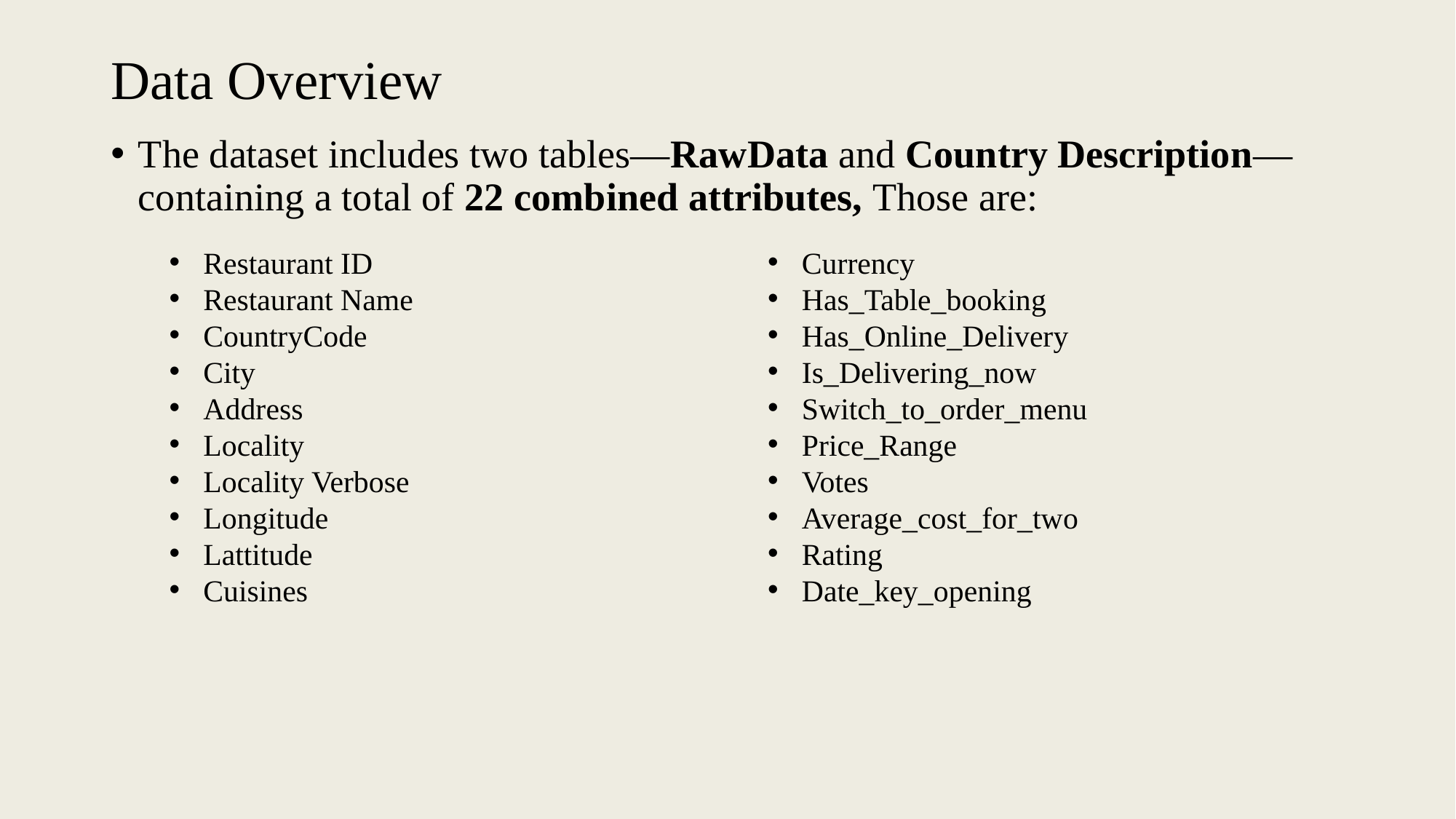

# Data Overview
The dataset includes two tables—RawData and Country Description—containing a total of 22 combined attributes, Those are:

Currency
Has_Table_booking
Has_Online_Delivery
Is_Delivering_now
Switch_to_order_menu
Price_Range
Votes
Average_cost_for_two
Rating
Date_key_opening

Restaurant ID
Restaurant Name
CountryCode
City
Address
Locality
Locality Verbose
Longitude
Lattitude
Cuisines